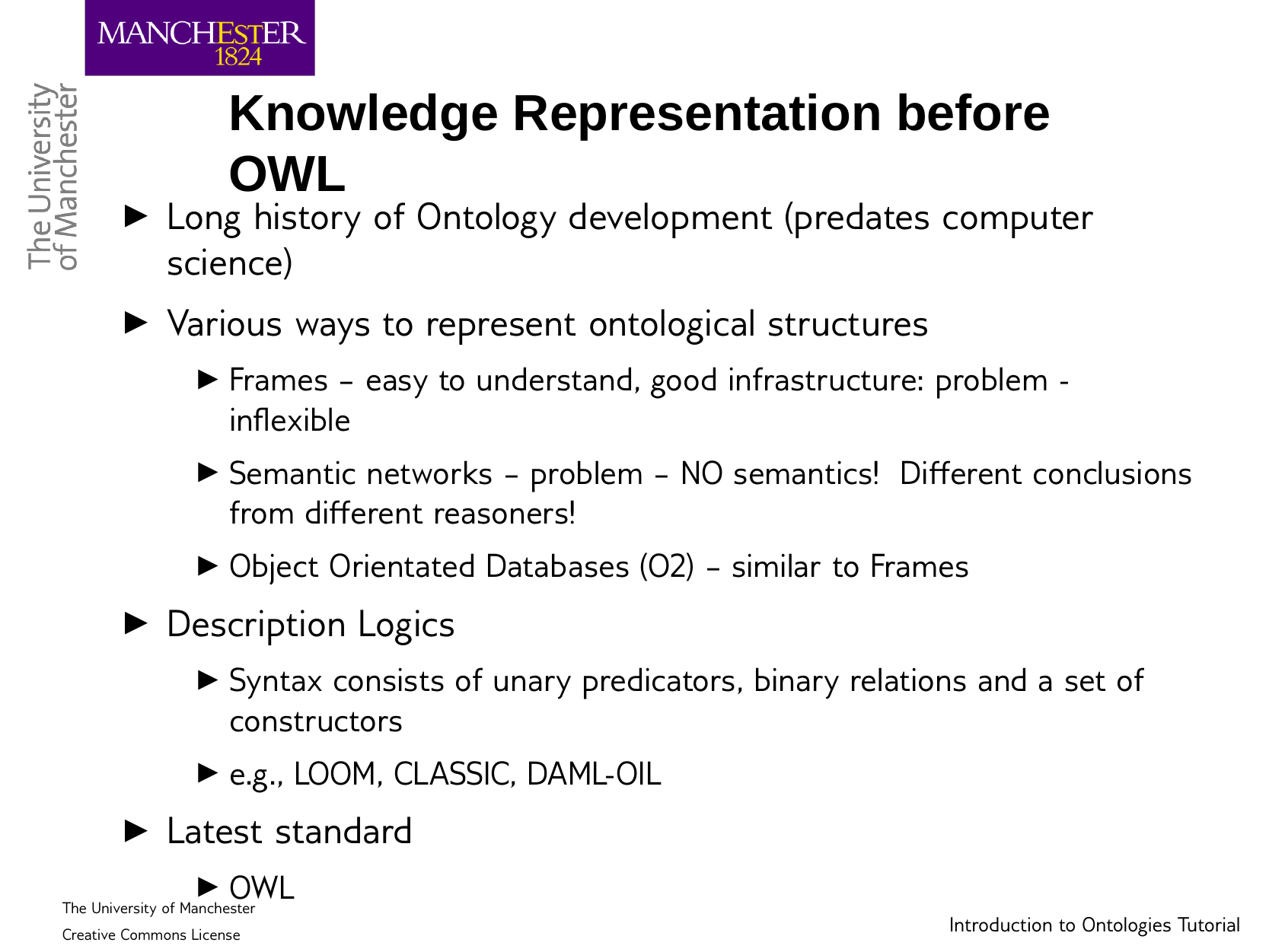

# Knowledge Representation before OWL
Long history of Ontology development (predates computer science)
Various ways to represent ontological structures
Frames – easy to understand, good infrastructure: problem - inflexible
Semantic networks – problem – NO semantics!  Different conclusions from different reasoners!
Object Orientated Databases (O2) – similar to Frames
Description Logics
Syntax consists of unary predicators, binary relations and a set of constructors
e.g., LOOM, CLASSIC, DAML-OIL
Latest standard
OWL